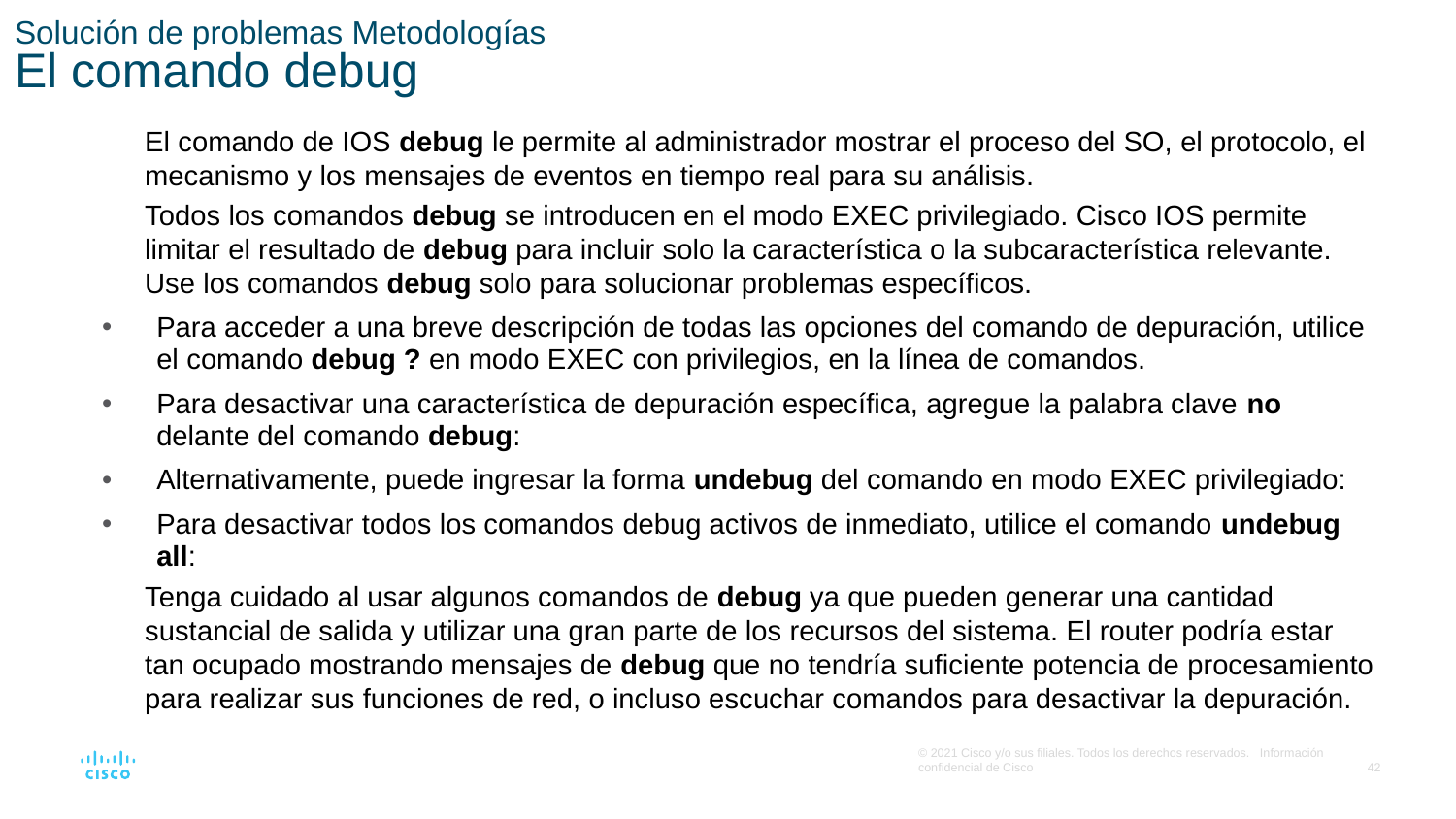

# Solución de problemas Metodologías El comando debug
El comando de IOS debug le permite al administrador mostrar el proceso del SO, el protocolo, el mecanismo y los mensajes de eventos en tiempo real para su análisis.
Todos los comandos debug se introducen en el modo EXEC privilegiado. Cisco IOS permite limitar el resultado de debug para incluir solo la característica o la subcaracterística relevante. Use los comandos debug solo para solucionar problemas específicos.
Para acceder a una breve descripción de todas las opciones del comando de depuración, utilice el comando debug ? en modo EXEC con privilegios, en la línea de comandos.
Para desactivar una característica de depuración específica, agregue la palabra clave no delante del comando debug:
Alternativamente, puede ingresar la forma undebug del comando en modo EXEC privilegiado:
Para desactivar todos los comandos debug activos de inmediato, utilice el comando undebug all:
Tenga cuidado al usar algunos comandos de debug ya que pueden generar una cantidad sustancial de salida y utilizar una gran parte de los recursos del sistema. El router podría estar tan ocupado mostrando mensajes de debug que no tendría suficiente potencia de procesamiento para realizar sus funciones de red, o incluso escuchar comandos para desactivar la depuración.